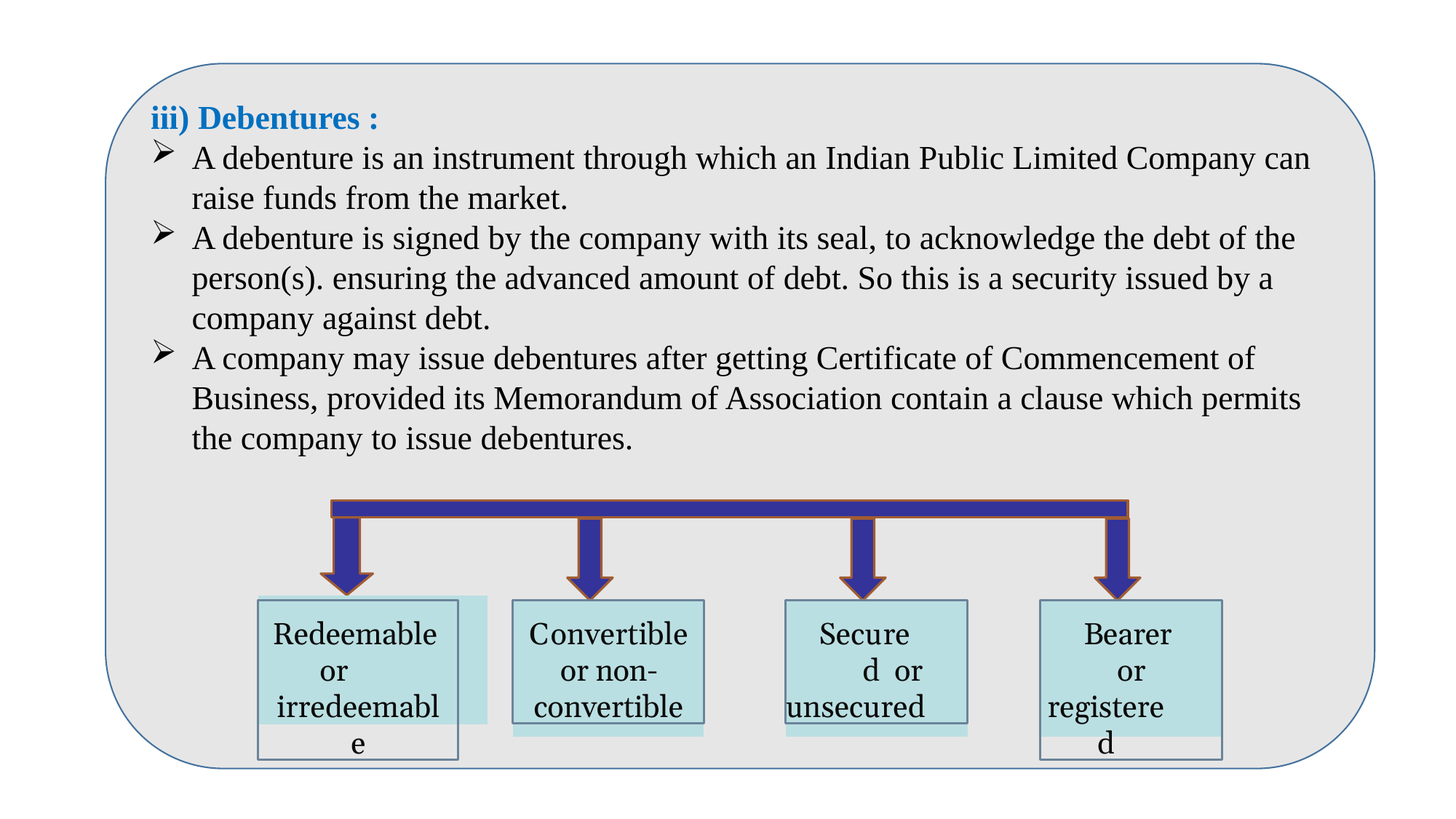

iii) Debentures :
A debenture is an instrument through which an Indian Public Limited Company can raise funds from the market.
A debenture is signed by the company with its seal, to acknowledge the debt of the person(s). ensuring the advanced amount of debt. So this is a security issued by a company against debt.
A company may issue debentures after getting Certificate of Commencement of Business, provided its Memorandum of Association contain a clause which permits the company to issue debentures.

Redeemable  or        irredeemable
Convertible  or non-  convertible
Secured  or
unsecured
Bearer  or
registered